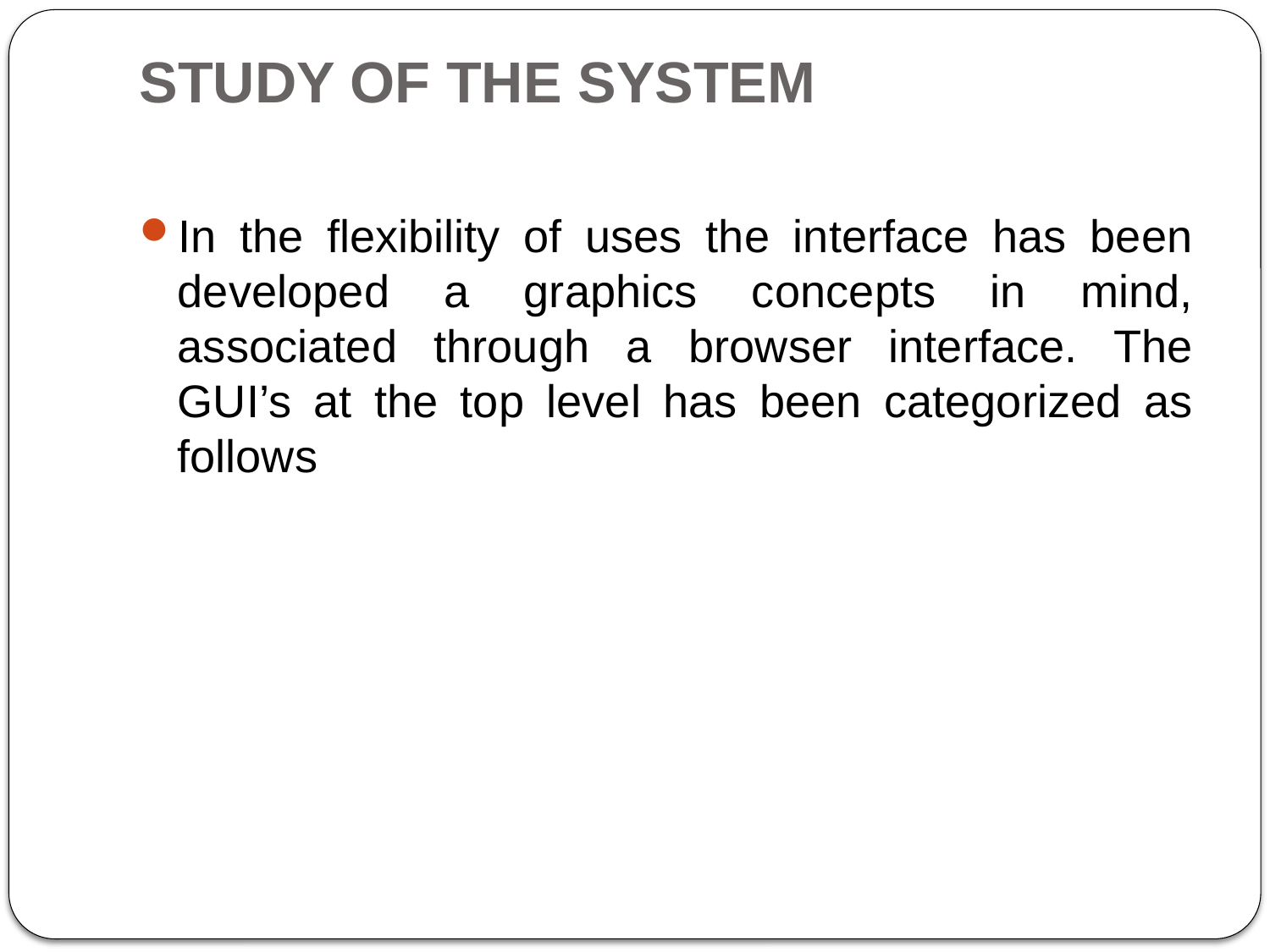

# STUDY OF THE SYSTEM
In the flexibility of uses the interface has been developed a graphics concepts in mind, associated through a browser interface. The GUI’s at the top level has been categorized as follows